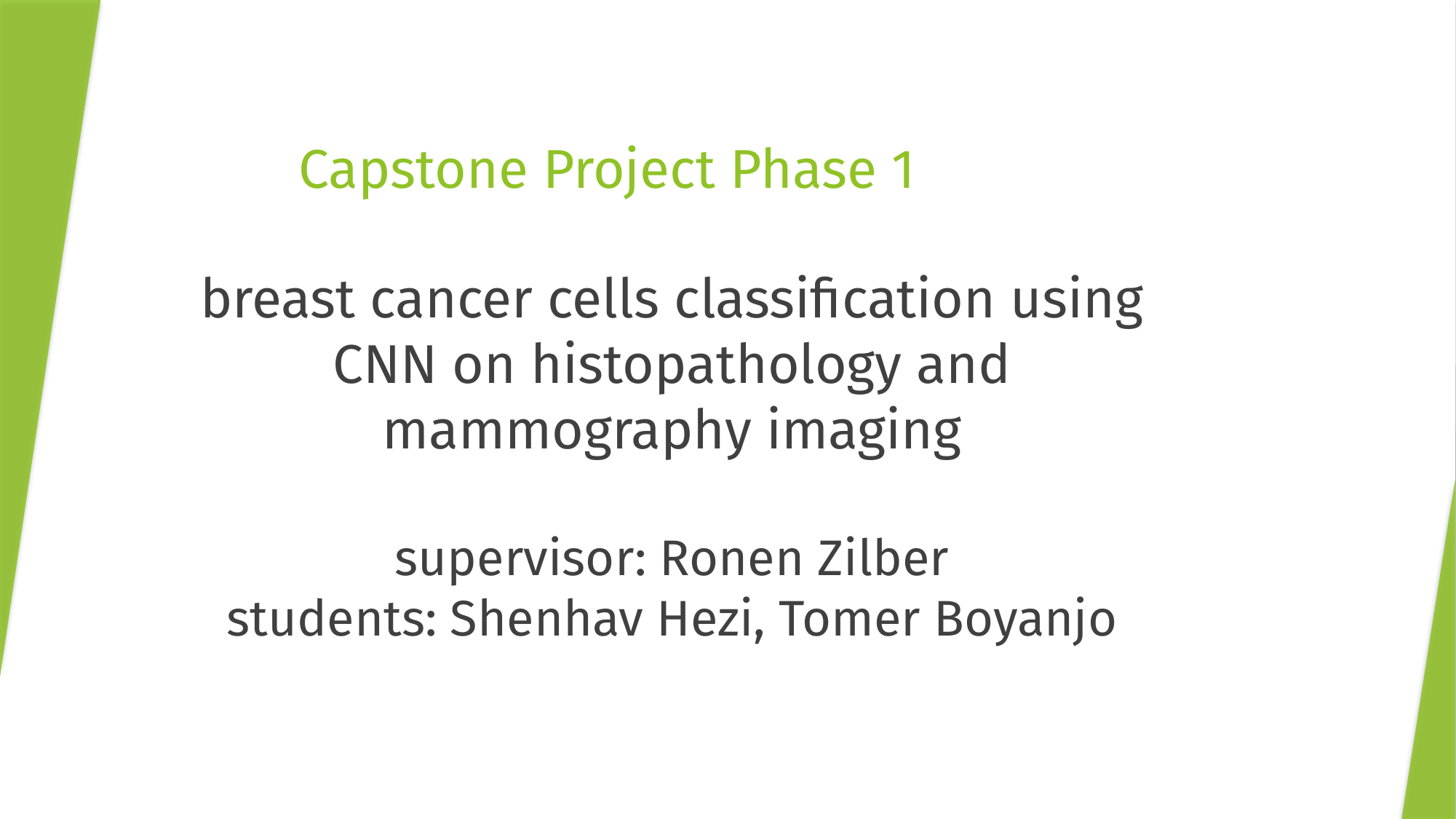

# Capstone Project Phase 1
breast cancer cells classification using CNN on histopathology and mammography imaging
supervisor: Ronen Zilber
students: Shenhav Hezi, Tomer Boyanjo